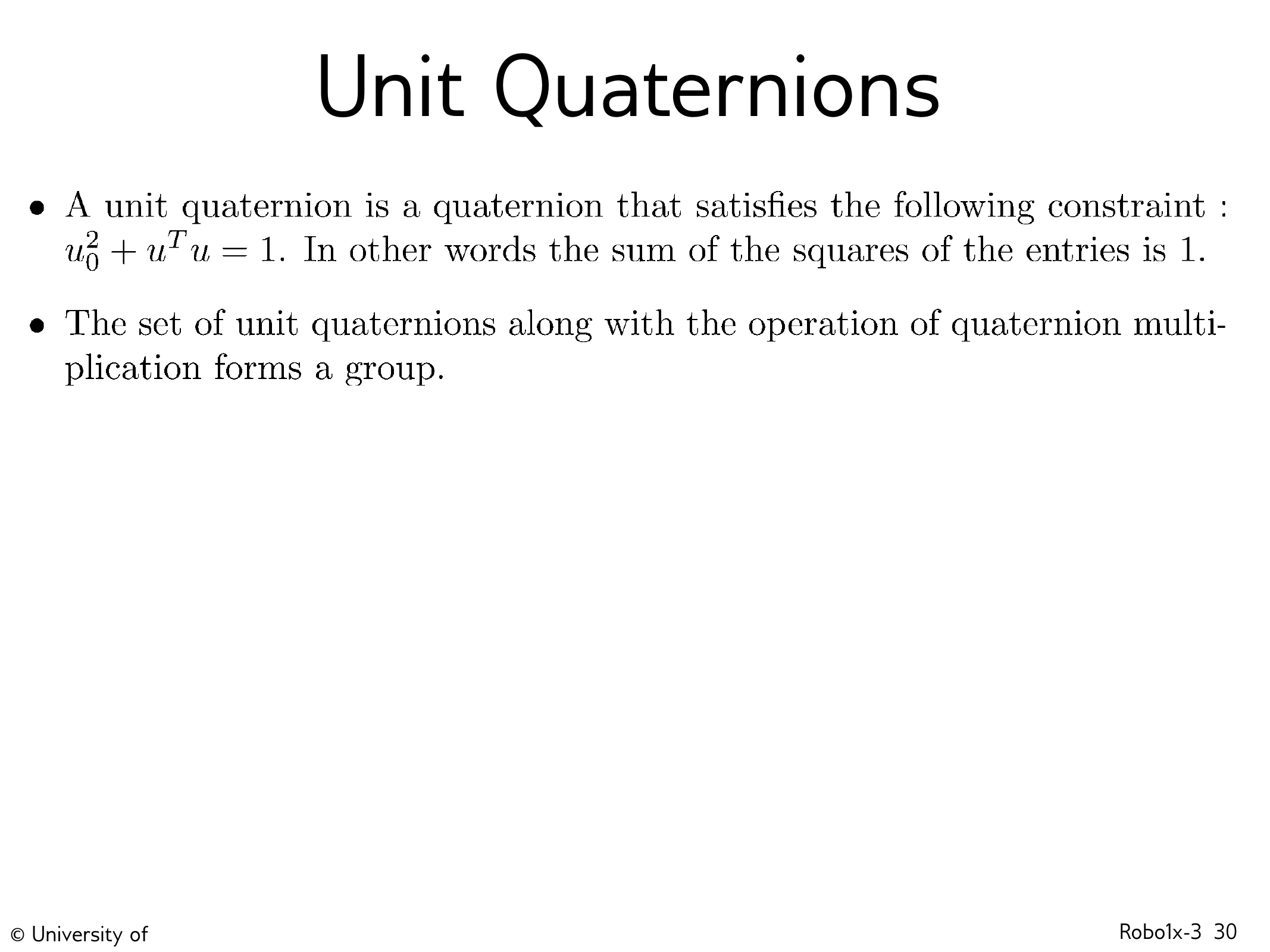

# Unit Quaternions

Robo1x-3 30
© University of Pennsylvania